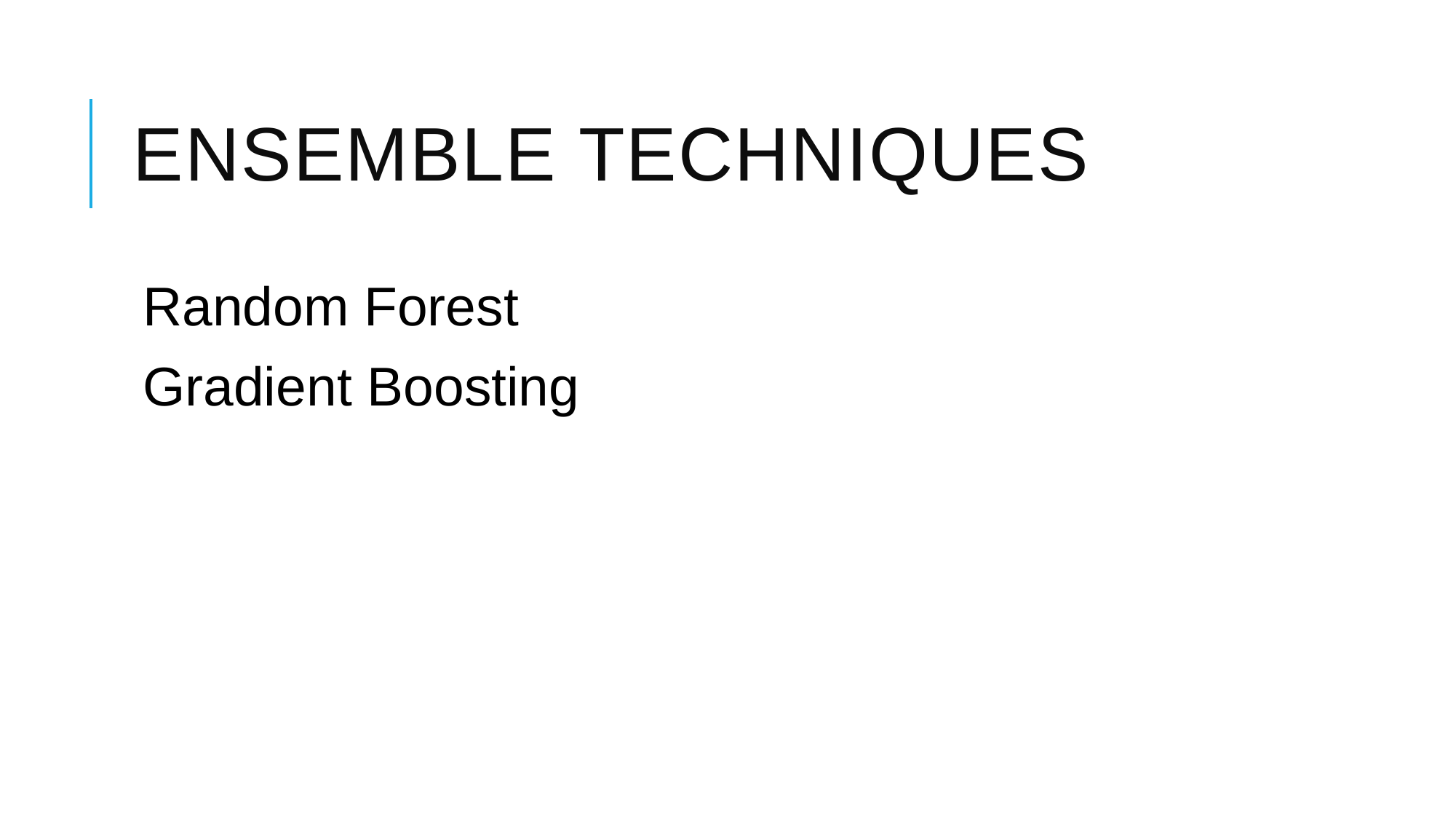

# Ensemble techniques
Random Forest
Gradient Boosting